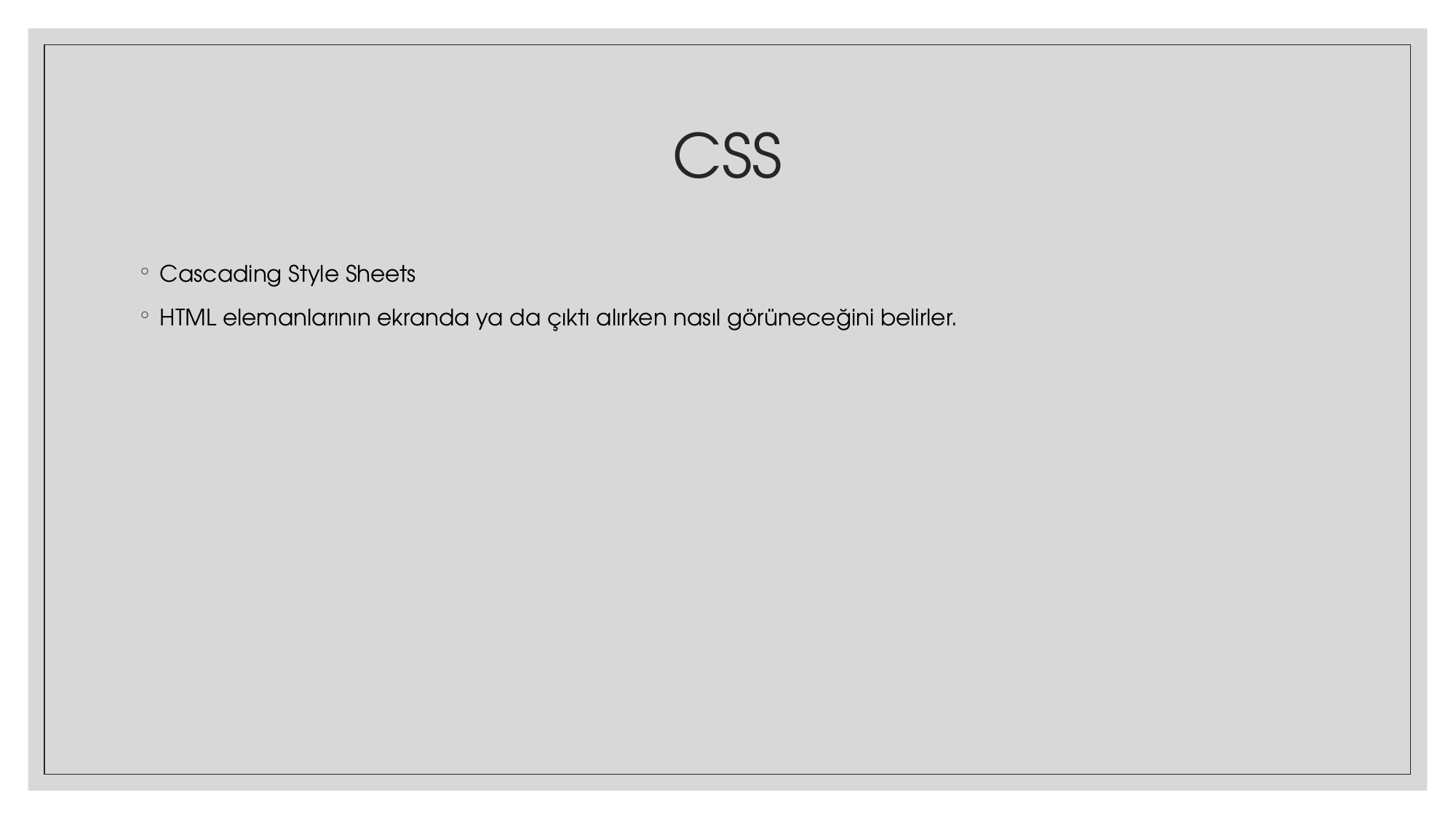

# CSS
Cascading Style Sheets
HTML elemanlarının ekranda ya da çıktı alırken nasıl görüneceğini belirler.